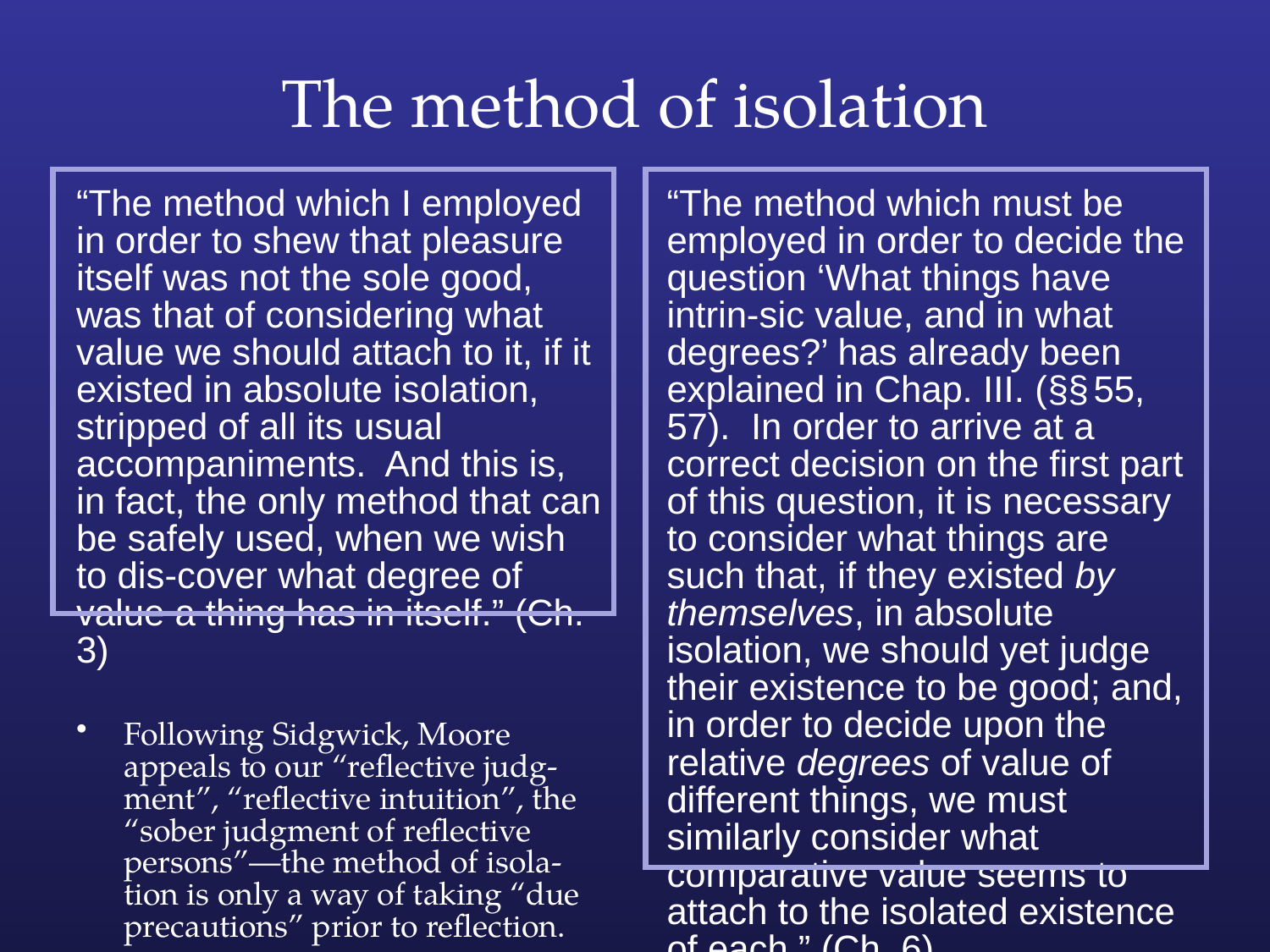

# The method of isolation

“The method which I employed in order to shew that pleasure itself was not the sole good, was that of considering what value we should attach to it, if it existed in absolute isolation, stripped of all its usual accompaniments.  And this is, in fact, the only method that can be safely used, when we wish to dis-cover what degree of value a thing has in itself.” (Ch. 3)

Following Sidgwick, Moore appeals to our “reflective judg-ment”, “reflective intuition”, the “sober judgment of reflective persons”—the method of isola-tion is only a way of taking “due precautions” prior to reflection.
“The method which must be employed in order to decide the question ‘What things have intrin-sic value, and in what degrees?’ has already been explained in Chap. III. (§§ 55, 57).  In order to arrive at a correct decision on the first part of this question, it is necessary to consider what things are such that, if they existed by themselves, in absolute isolation, we should yet judge their existence to be good; and, in order to decide upon the relative degrees of value of different things, we must similarly consider what comparative value seems to attach to the isolated existence of each.” (Ch. 6)